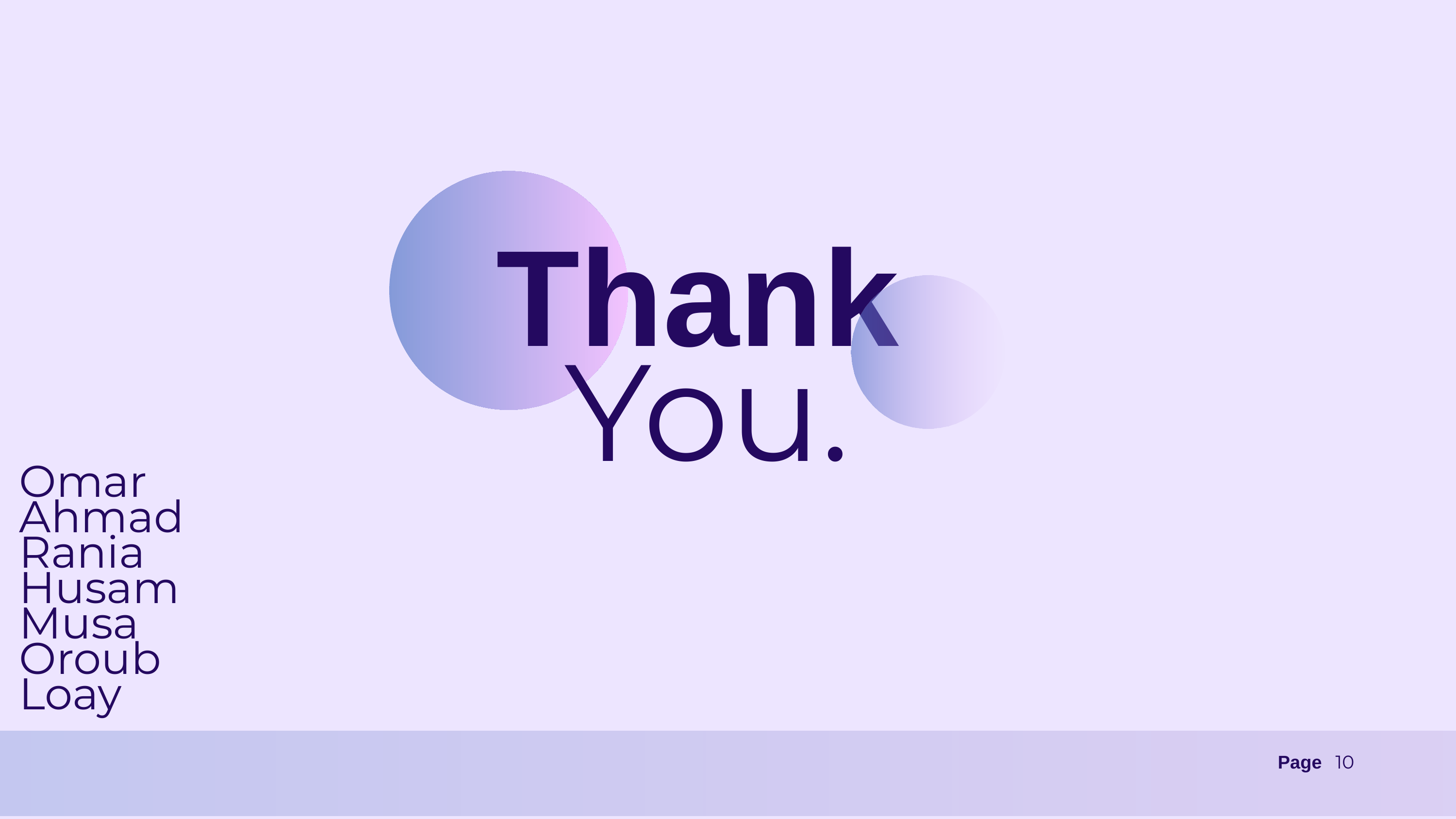

Thank

You.
Omar
Ahmad
Rania
Husam
Musa
Oroub
Loay

Page
10